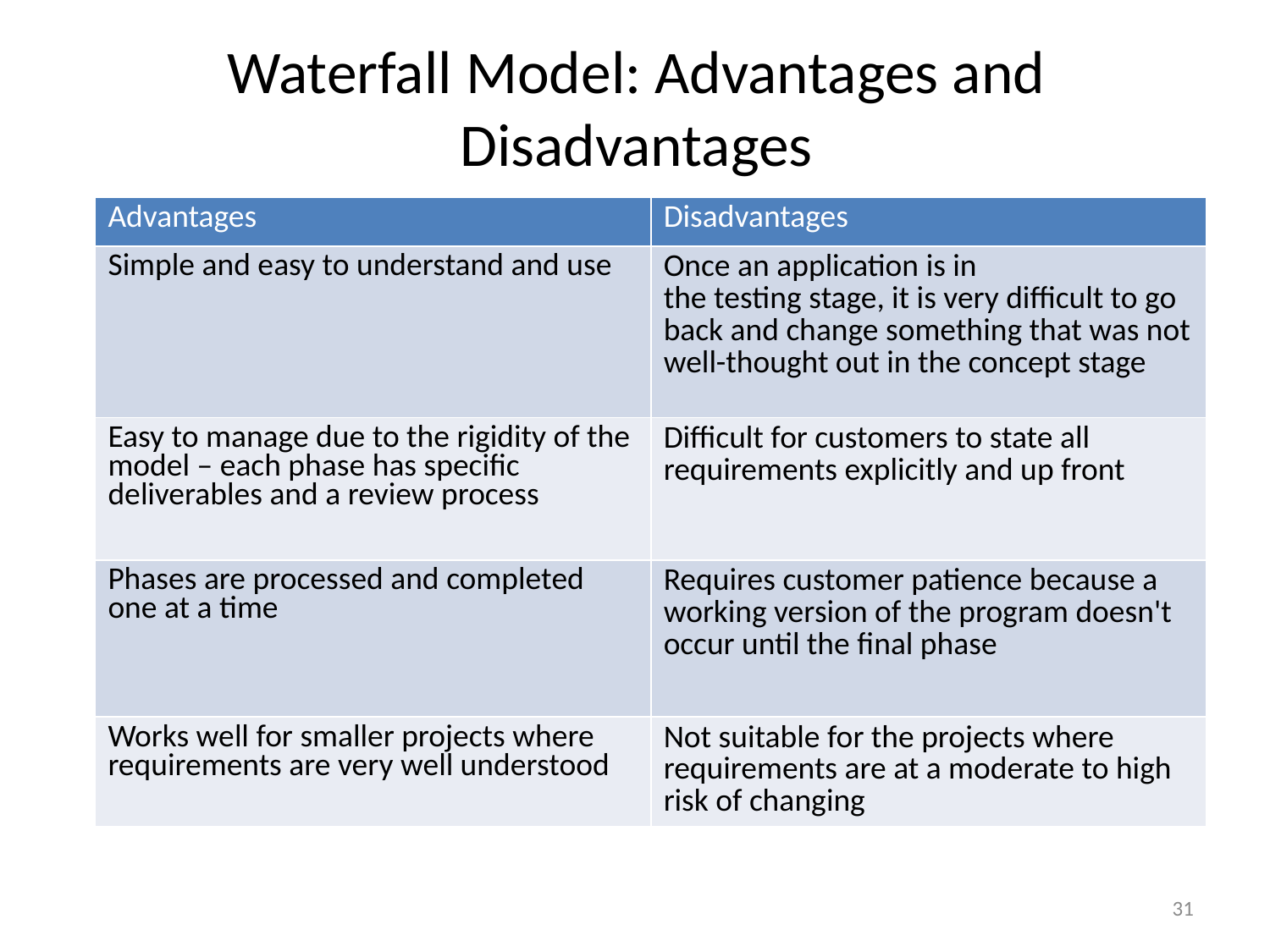

# Waterfall Model: Advantages and Disadvantages
| Advantages | Disadvantages |
| --- | --- |
| Simple and easy to understand and use | Once an application is in the testing stage, it is very difficult to go back and change something that was not well-thought out in the concept stage |
| Easy to manage due to the rigidity of the model – each phase has specific deliverables and a review process | Difficult for customers to state all requirements explicitly and up front |
| Phases are processed and completed one at a time | Requires customer patience because a working version of the program doesn't occur until the final phase |
| Works well for smaller projects where requirements are very well understood | Not suitable for the projects where requirements are at a moderate to high risk of changing |
31